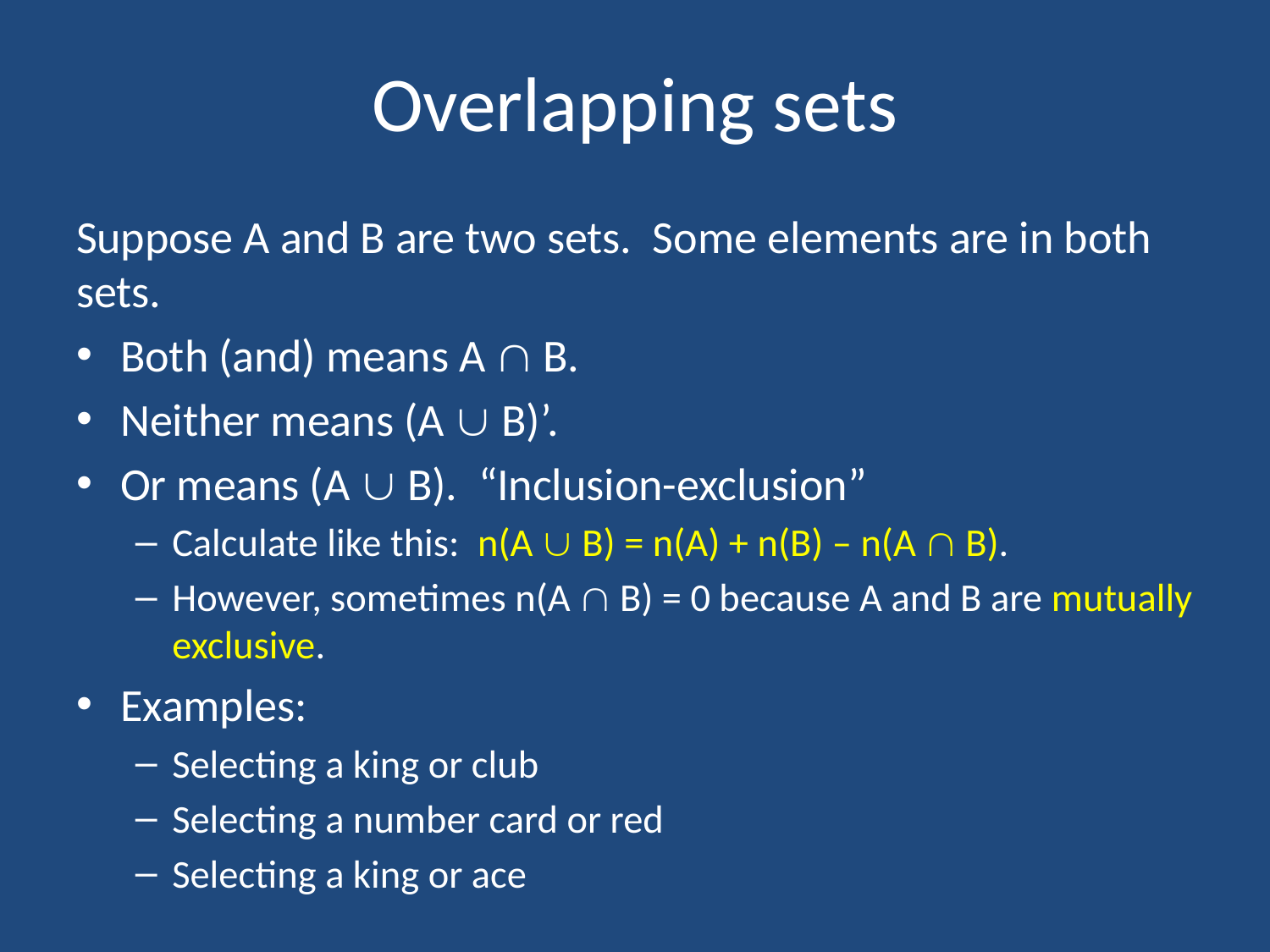

# Overlapping sets
Suppose A and B are two sets.  Some elements are in both sets.
Both (and) means A ∩ B.
Neither means (A ∪ B)’.
Or means (A ∪ B).  “Inclusion-exclusion”
Calculate like this:  n(A ∪ B) = n(A) + n(B) – n(A ∩ B).
However, sometimes n(A ∩ B) = 0 because A and B are mutually exclusive.
Examples:
Selecting a king or club
Selecting a number card or red
Selecting a king or ace